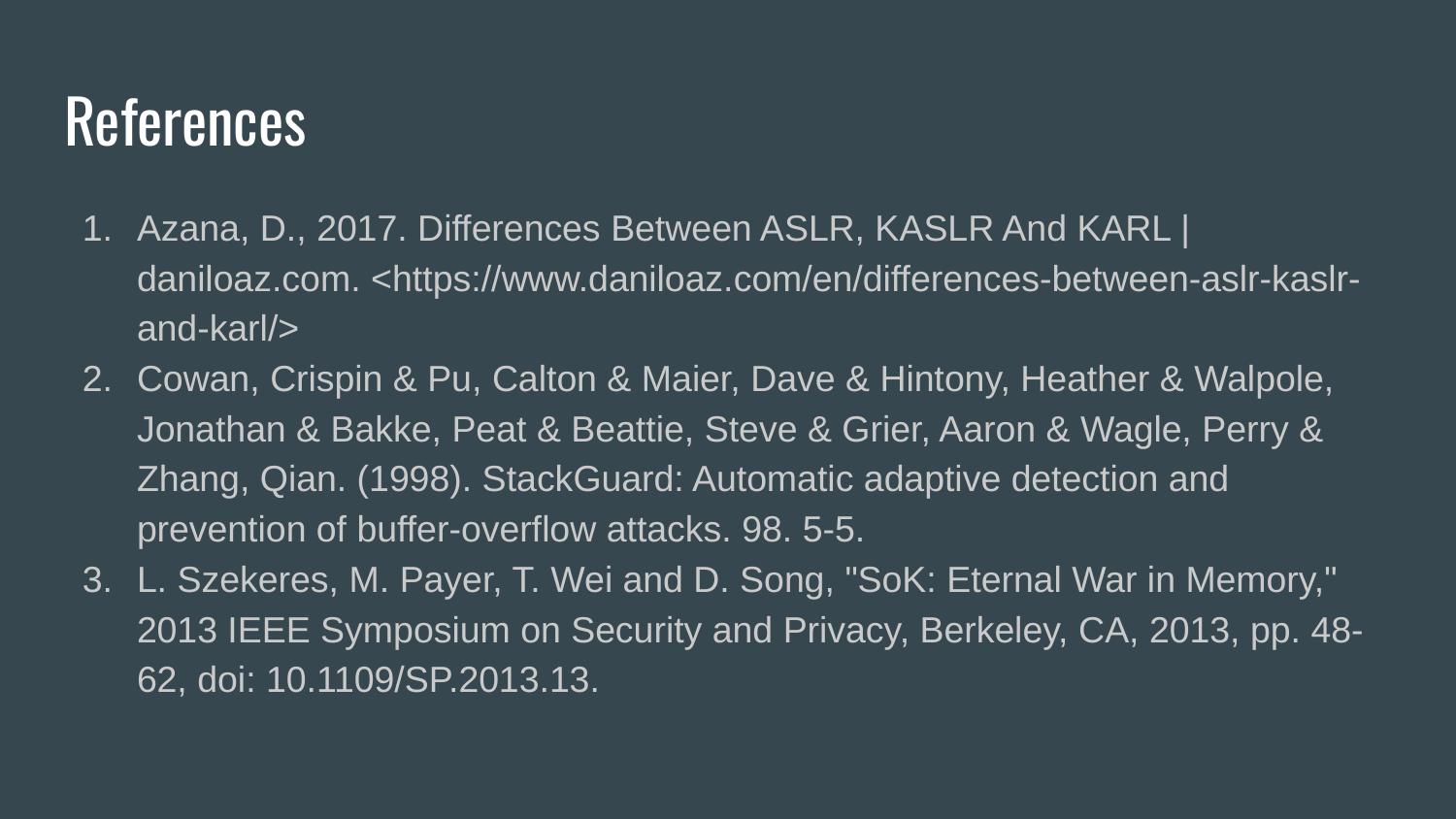

# References
Azana, D., 2017. Differences Between ASLR, KASLR And KARL | daniloaz.com. <https://www.daniloaz.com/en/differences-between-aslr-kaslr-and-karl/>
Cowan, Crispin & Pu, Calton & Maier, Dave & Hintony, Heather & Walpole, Jonathan & Bakke, Peat & Beattie, Steve & Grier, Aaron & Wagle, Perry & Zhang, Qian. (1998). StackGuard: Automatic adaptive detection and prevention of buffer-overflow attacks. 98. 5-5.
L. Szekeres, M. Payer, T. Wei and D. Song, "SoK: Eternal War in Memory," 2013 IEEE Symposium on Security and Privacy, Berkeley, CA, 2013, pp. 48-62, doi: 10.1109/SP.2013.13.